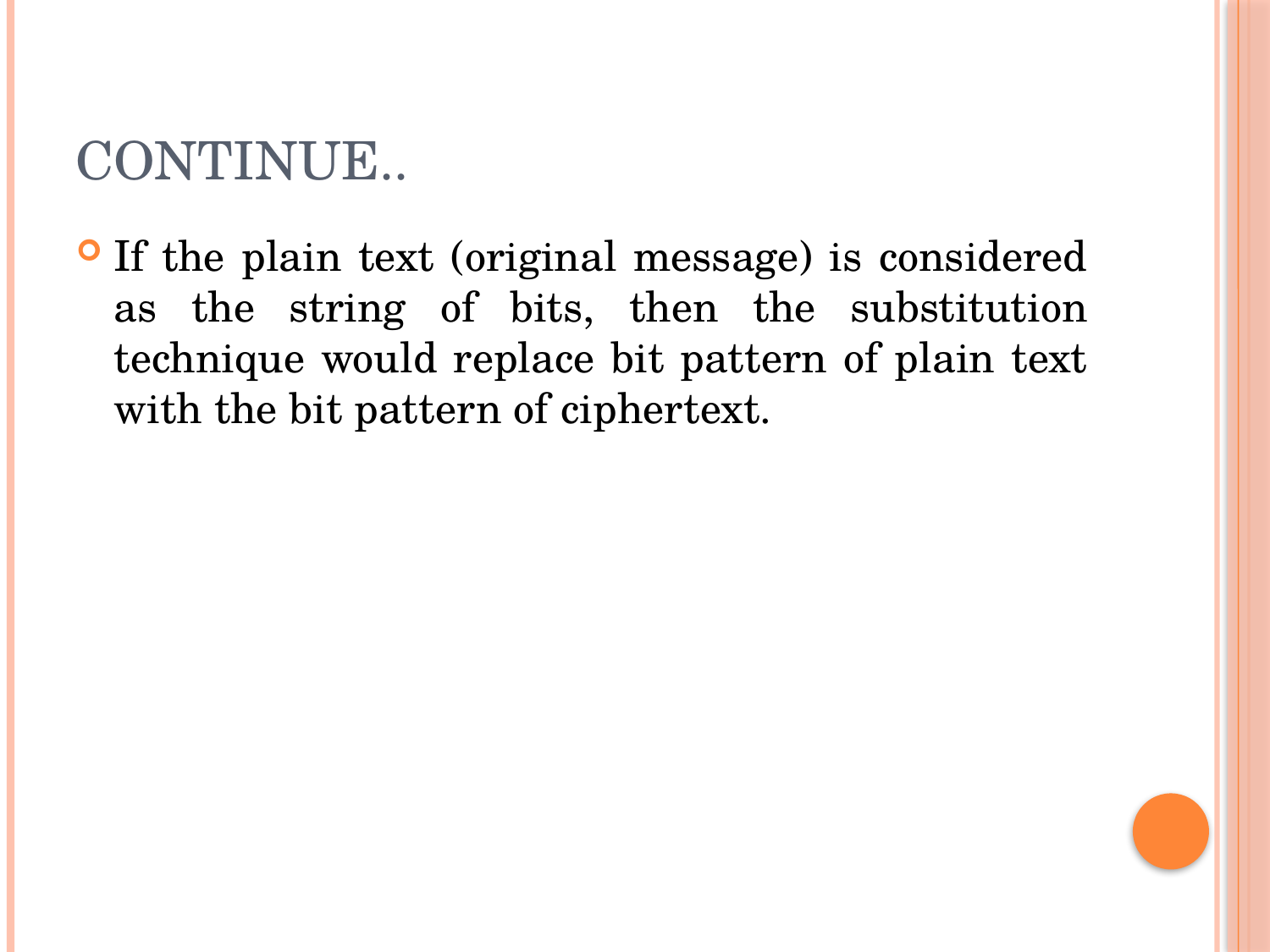

# Continue..
If the plain text (original message) is considered as the string of bits, then the substitution technique would replace bit pattern of plain text with the bit pattern of ciphertext.